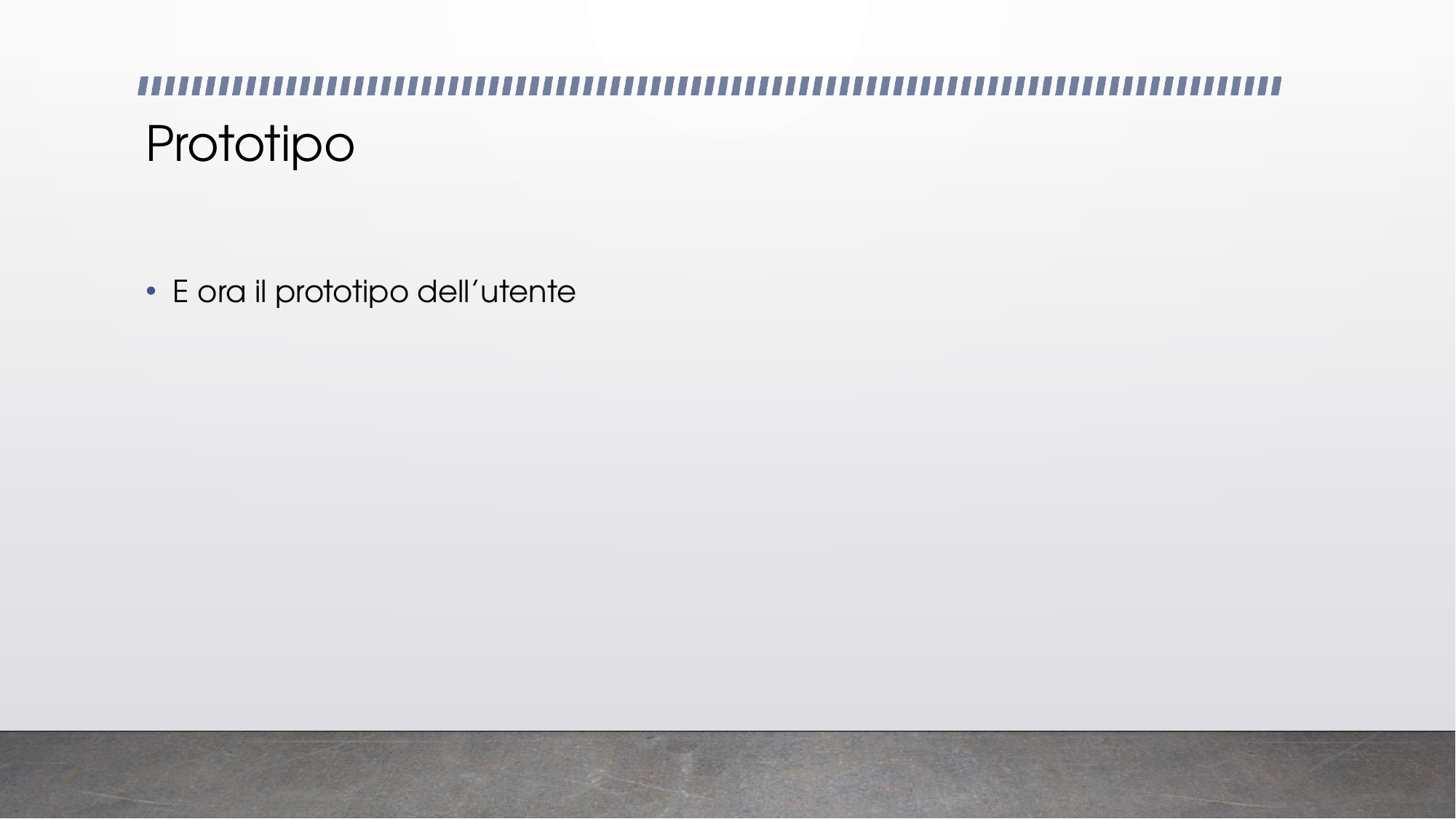

# Prototipo
E ora il prototipo dell’utente